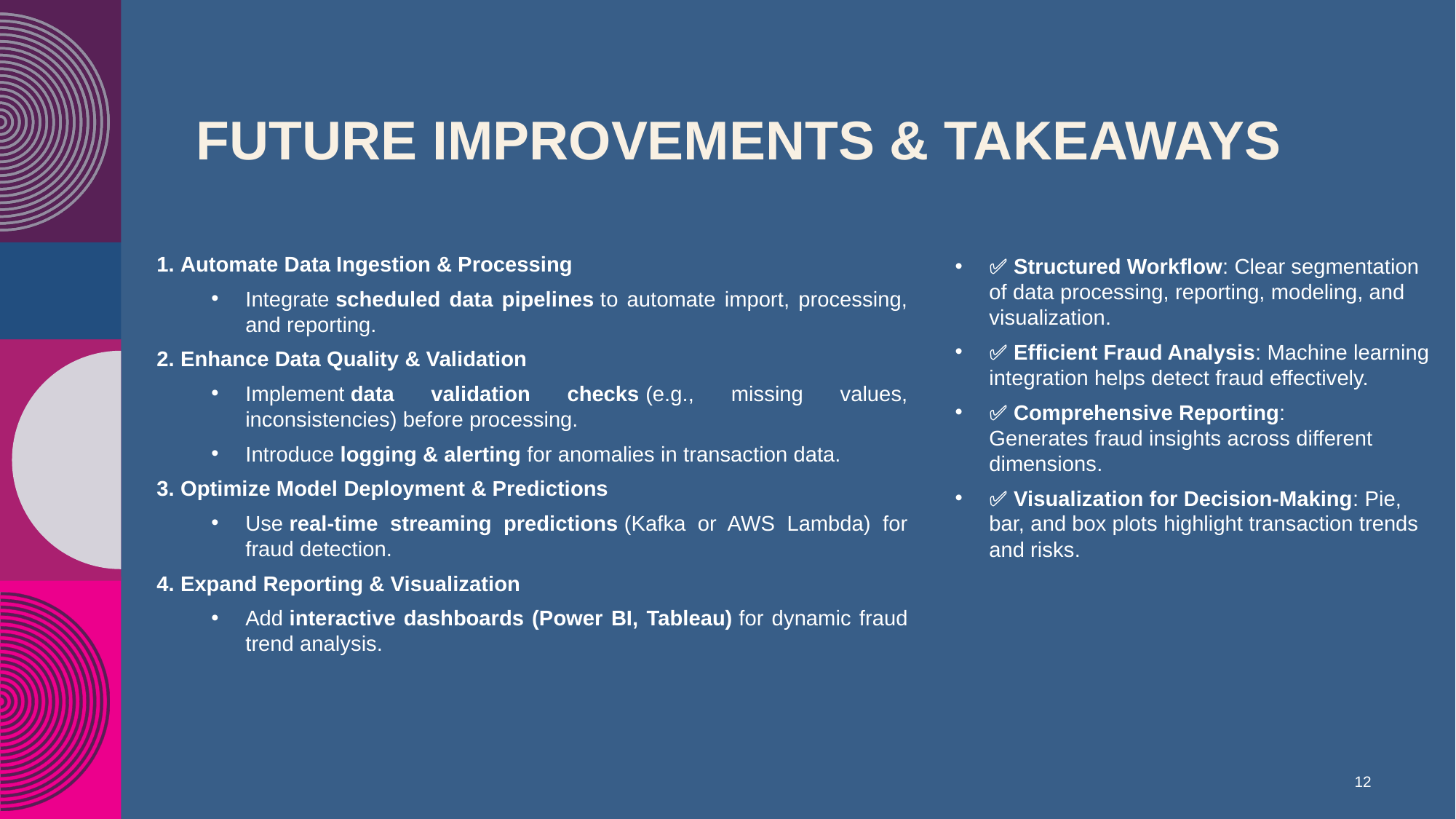

# Future Improvements & Takeaways

 Automate Data Ingestion & Processing
Integrate scheduled data pipelines to automate import, processing, and reporting.
 Enhance Data Quality & Validation
Implement data validation checks (e.g., missing values, inconsistencies) before processing.
Introduce logging & alerting for anomalies in transaction data.
 Optimize Model Deployment & Predictions
Use real-time streaming predictions (Kafka or AWS Lambda) for fraud detection.
 Expand Reporting & Visualization
Add interactive dashboards (Power BI, Tableau) for dynamic fraud trend analysis.
✅ Structured Workflow: Clear segmentation of data processing, reporting, modeling, and visualization.
✅ Efficient Fraud Analysis: Machine learning integration helps detect fraud effectively.
✅ Comprehensive Reporting: Generates fraud insights across different dimensions.
✅ Visualization for Decision-Making: Pie, bar, and box plots highlight transaction trends and risks.
12